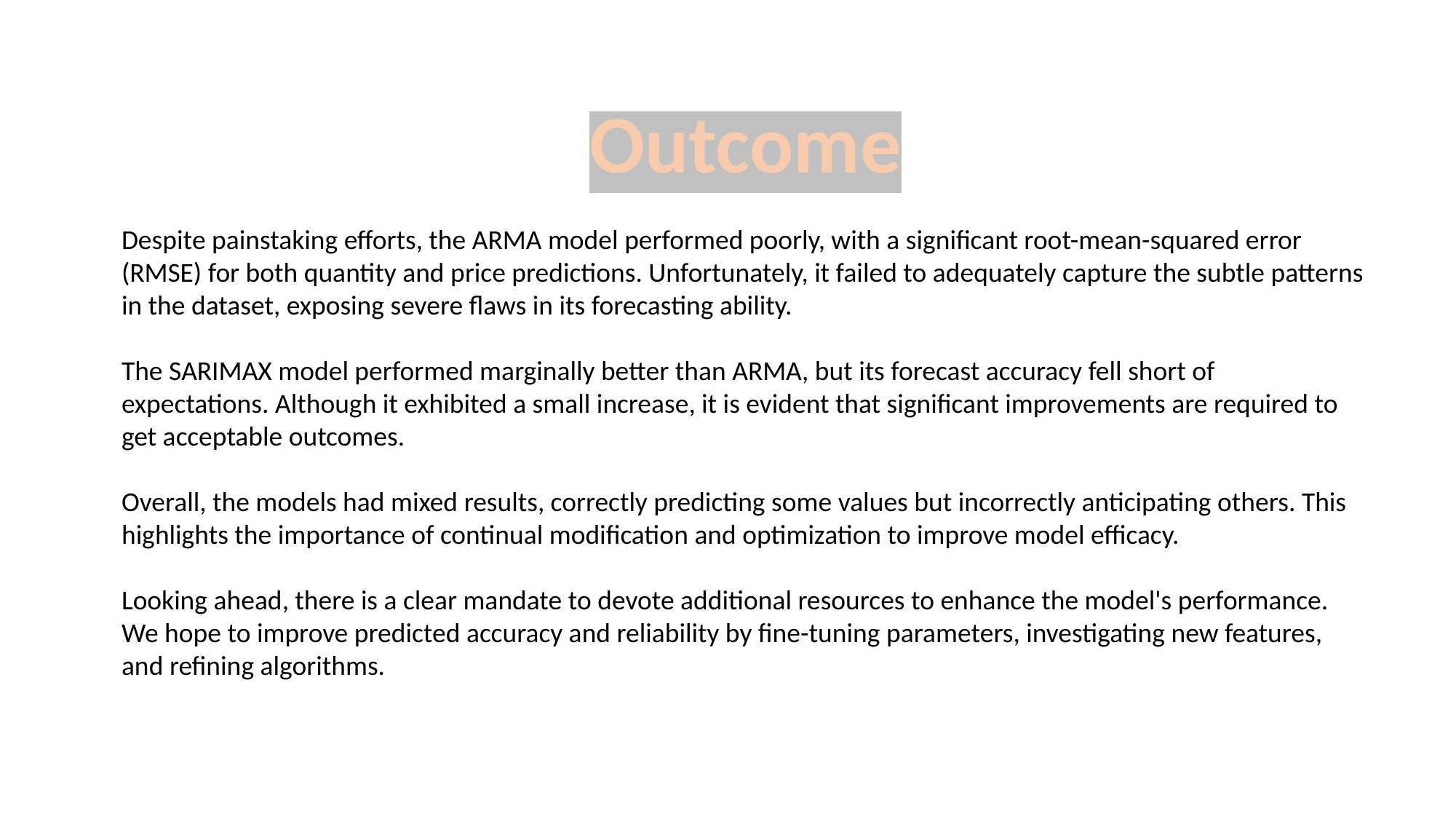

Outcome

Despite painstaking efforts, the ARMA model performed poorly, with a significant root-mean-squared error (RMSE) for both quantity and price predictions. Unfortunately, it failed to adequately capture the subtle patterns in the dataset, exposing severe flaws in its forecasting ability.

The SARIMAX model performed marginally better than ARMA, but its forecast accuracy fell short of expectations. Although it exhibited a small increase, it is evident that significant improvements are required to get acceptable outcomes.

Overall, the models had mixed results, correctly predicting some values but incorrectly anticipating others. This highlights the importance of continual modification and optimization to improve model efficacy.

Looking ahead, there is a clear mandate to devote additional resources to enhance the model's performance. We hope to improve predicted accuracy and reliability by fine-tuning parameters, investigating new features, and refining algorithms.